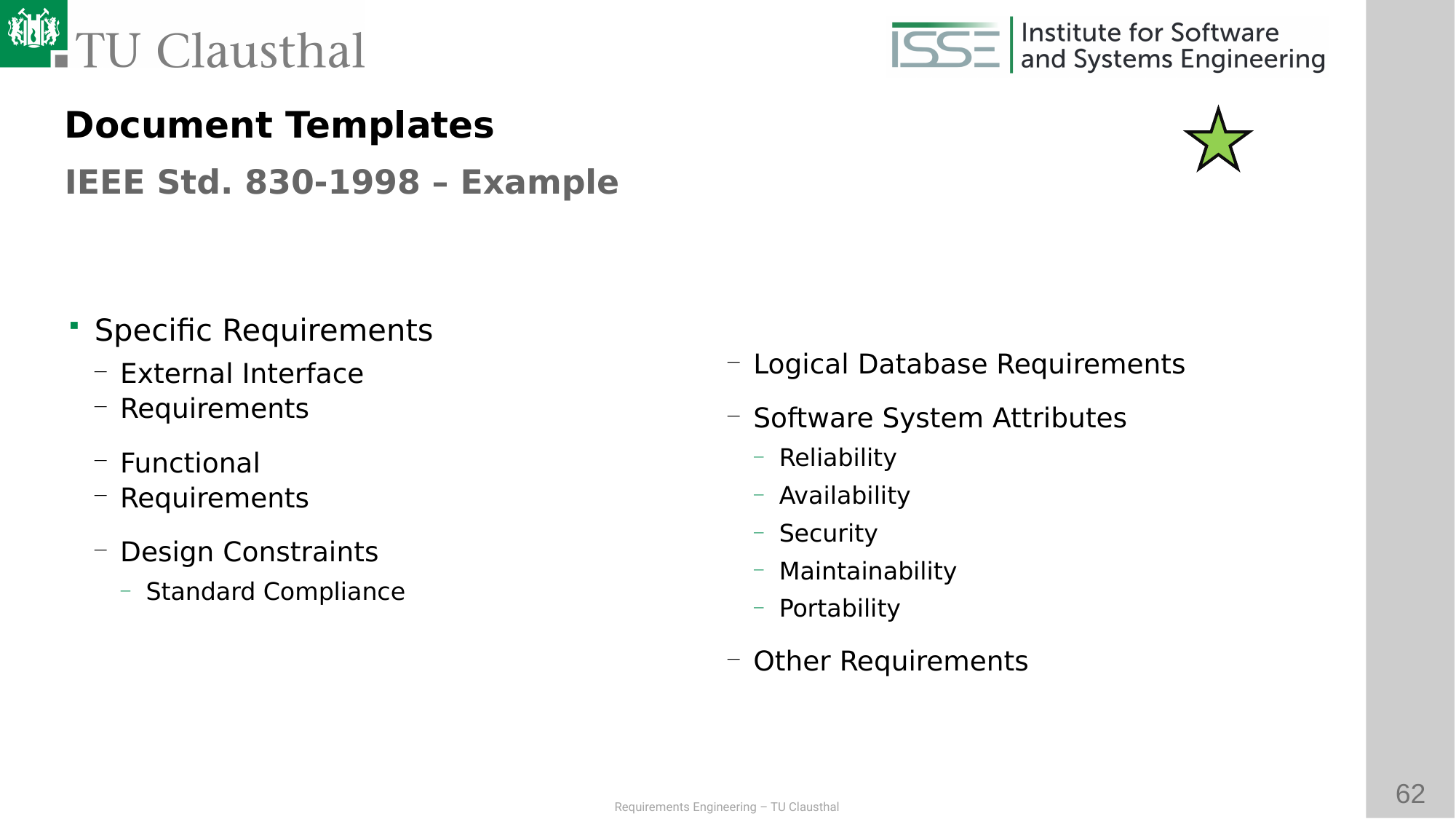

Document Templates

IEEE Std. 830-1998 – Example

Specific Requirements
External Interface
Requirements
Functional
Requirements
Design Constraints
Standard Compliance

Logical Database Requirements
Software System Attributes
Reliability
Availability
Security
Maintainability
Portability
Other Requirements